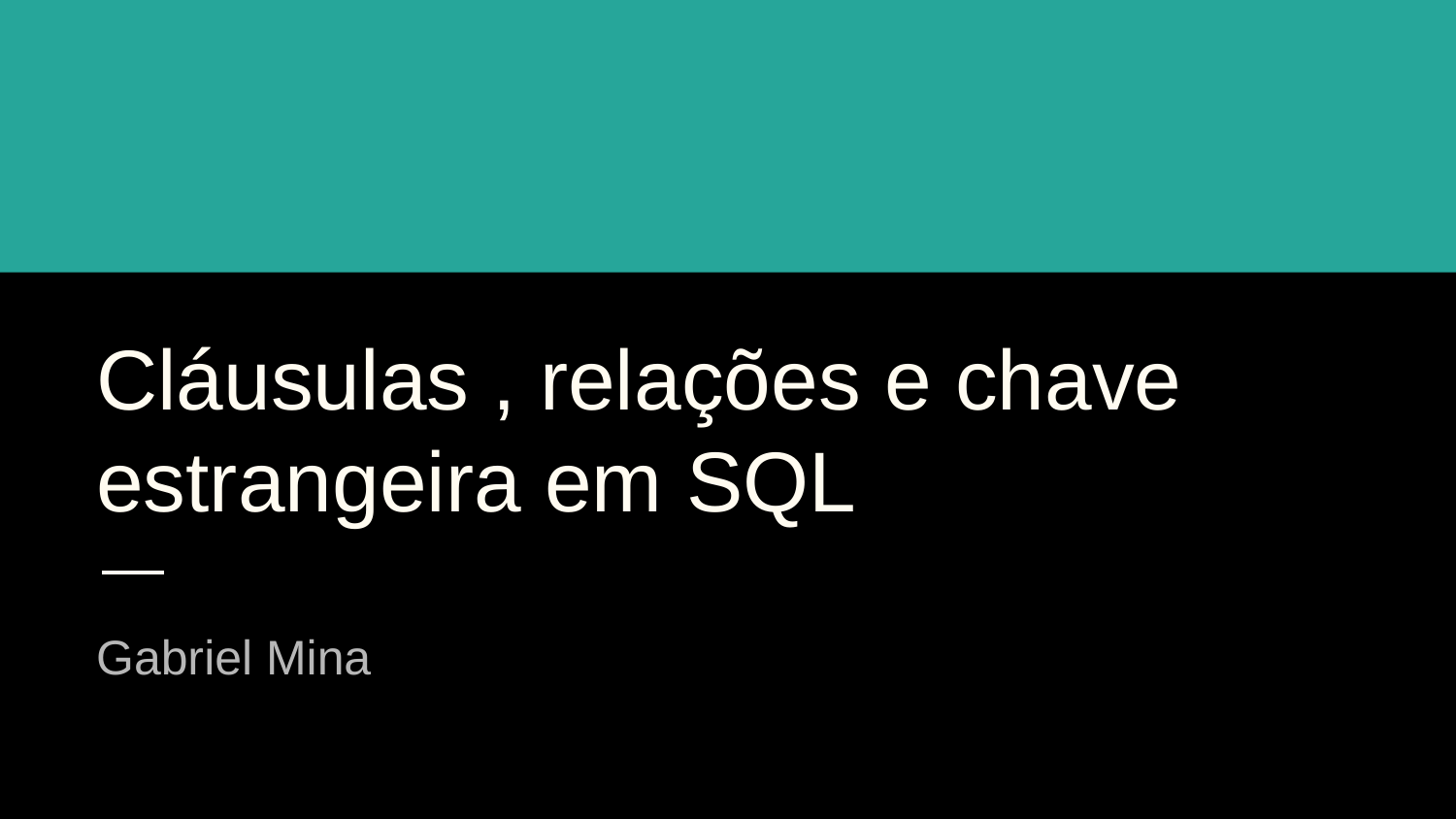

# Cláusulas , relações e chave estrangeira em SQL
Gabriel Mina